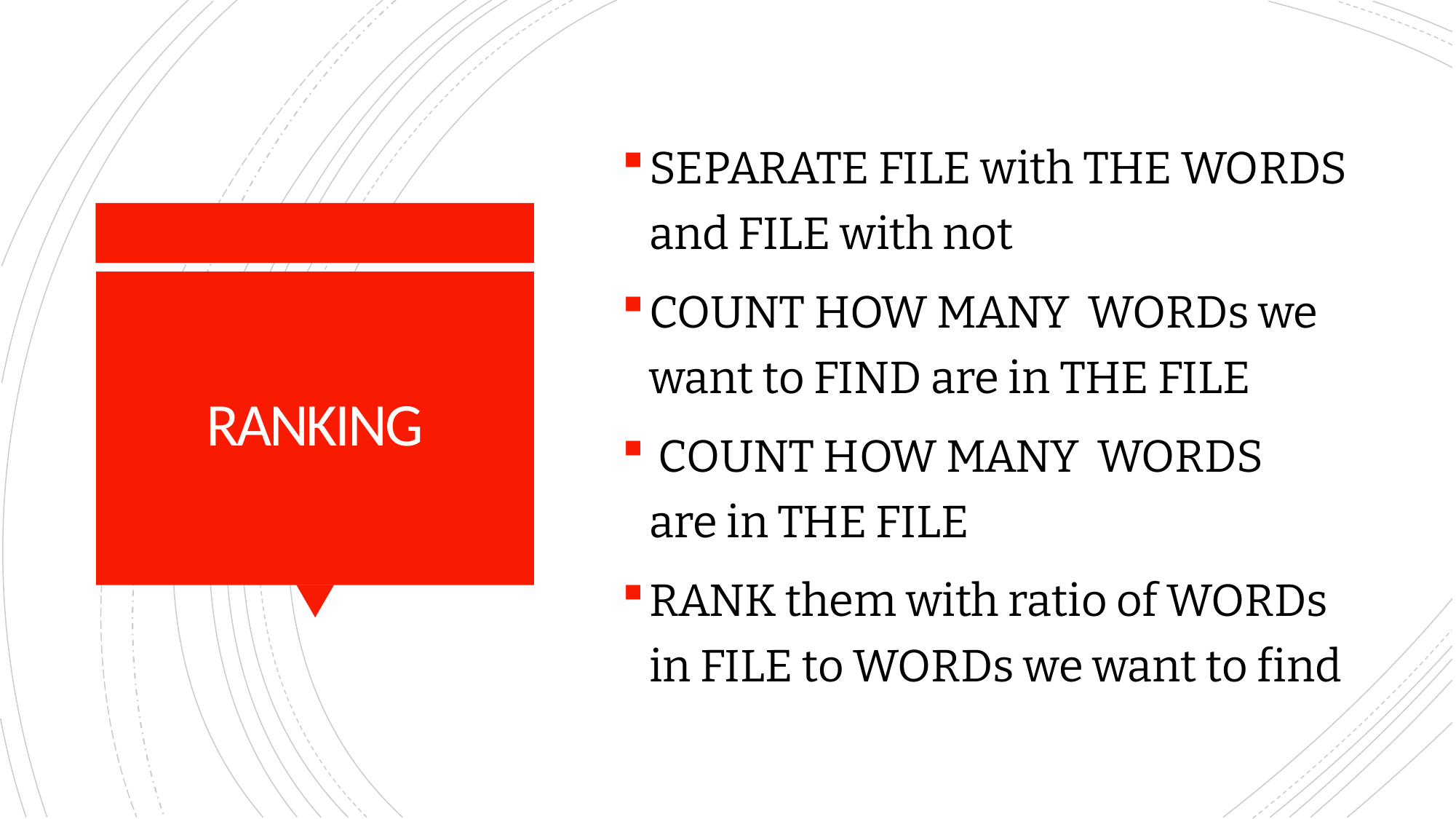

SEPARATE FILE with THE WORDS and FILE with not
COUNT HOW MANY  WORDs we want to FIND are in THE FILE
 COUNT HOW MANY  WORDS  are in THE FILE
RANK them with ratio of WORDs in FILE to WORDs we want to find
# RANKING